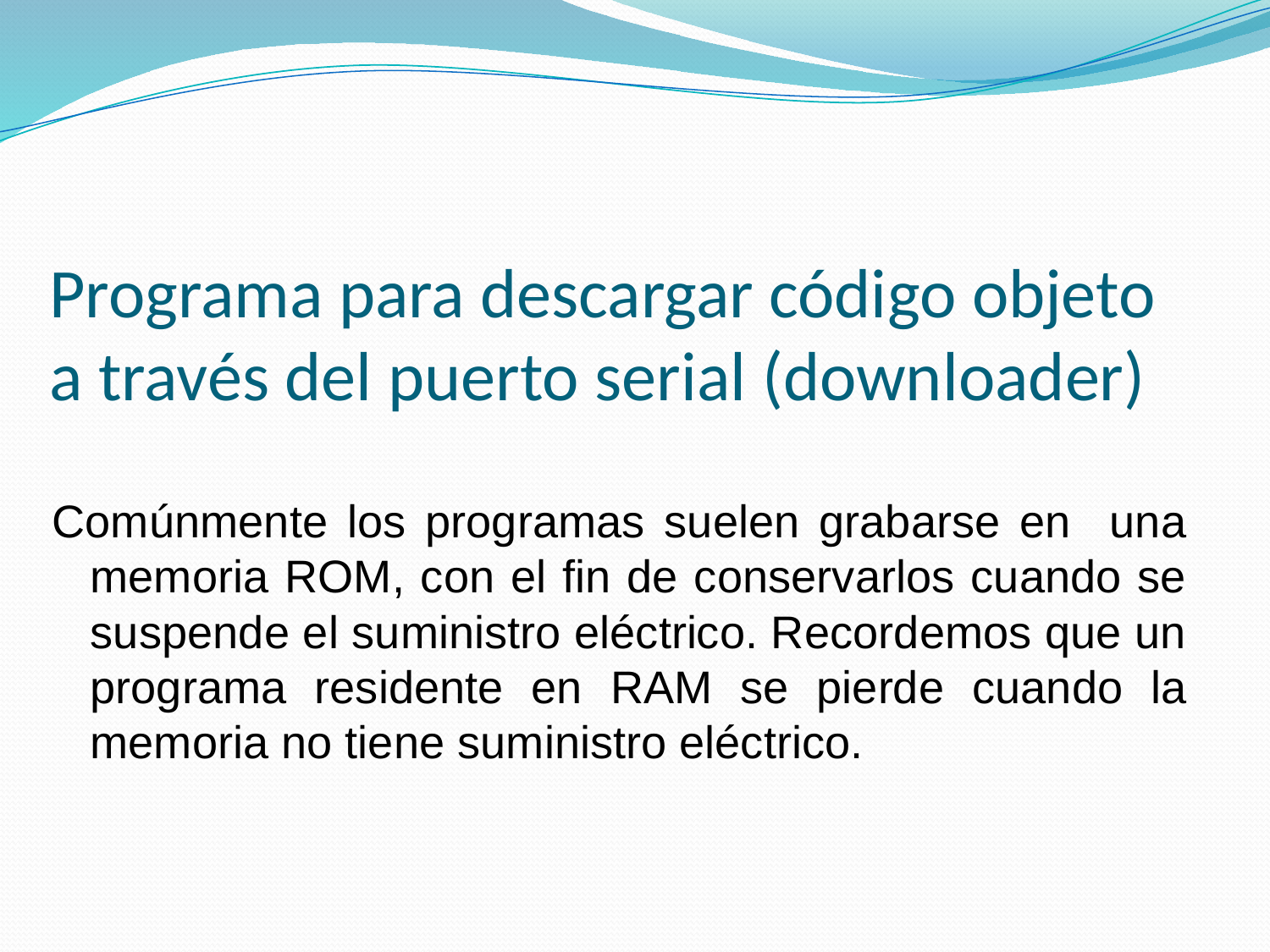

# Programa para descargar código objeto a través del puerto serial (downloader)
Comúnmente los programas suelen grabarse en  una memoria ROM, con el fin de conservarlos cuando se suspende el suministro eléctrico. Recordemos que un programa residente en RAM se pierde cuando la memoria no tiene suministro eléctrico.